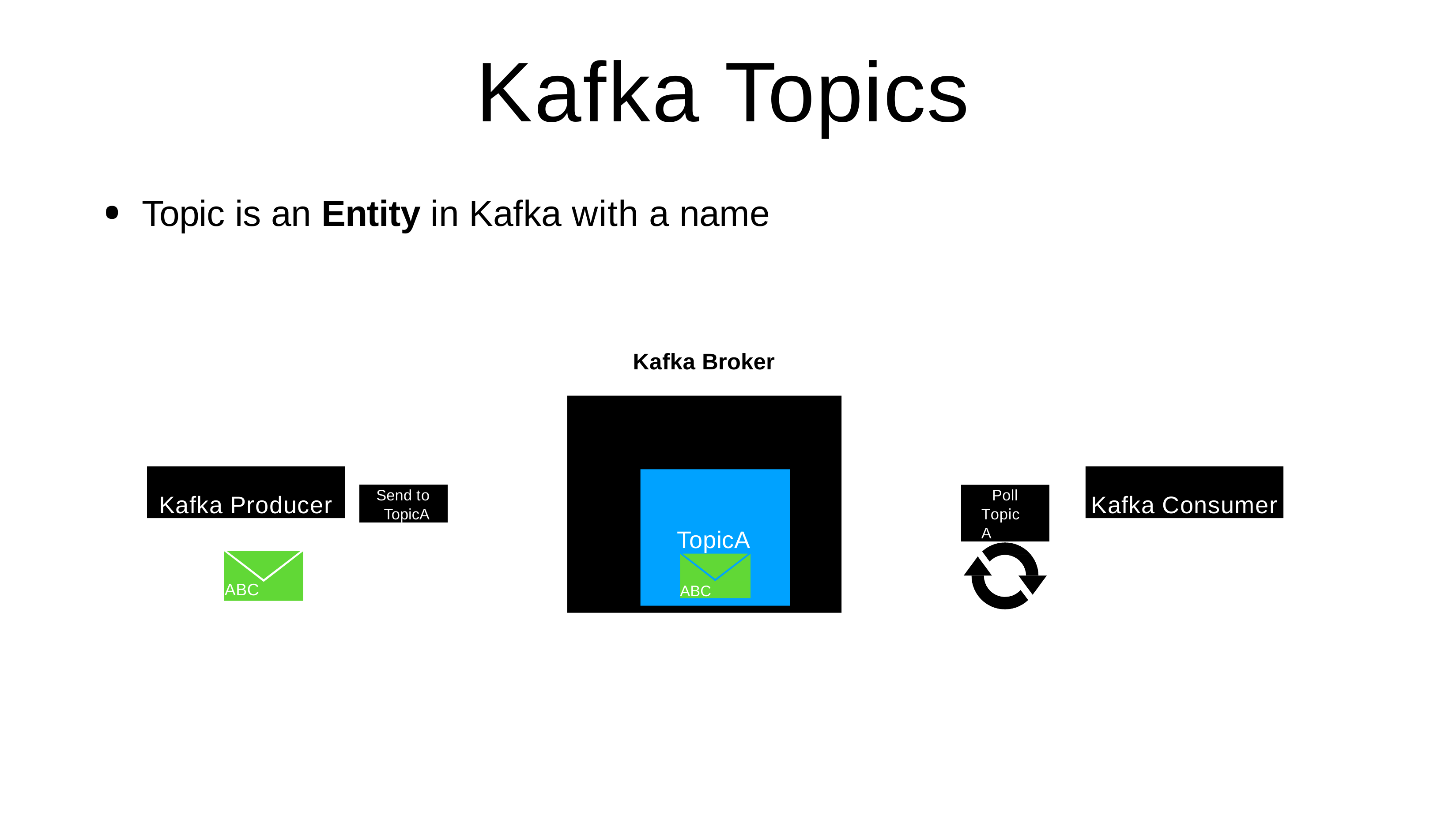

# Kafka Topics
Topic is an Entity in Kafka with a name
Kafka Broker

Kafka Producer
Kafka Consumer

TopicA

ABC
Send to  TopicA
Poll  TopicA

ABC